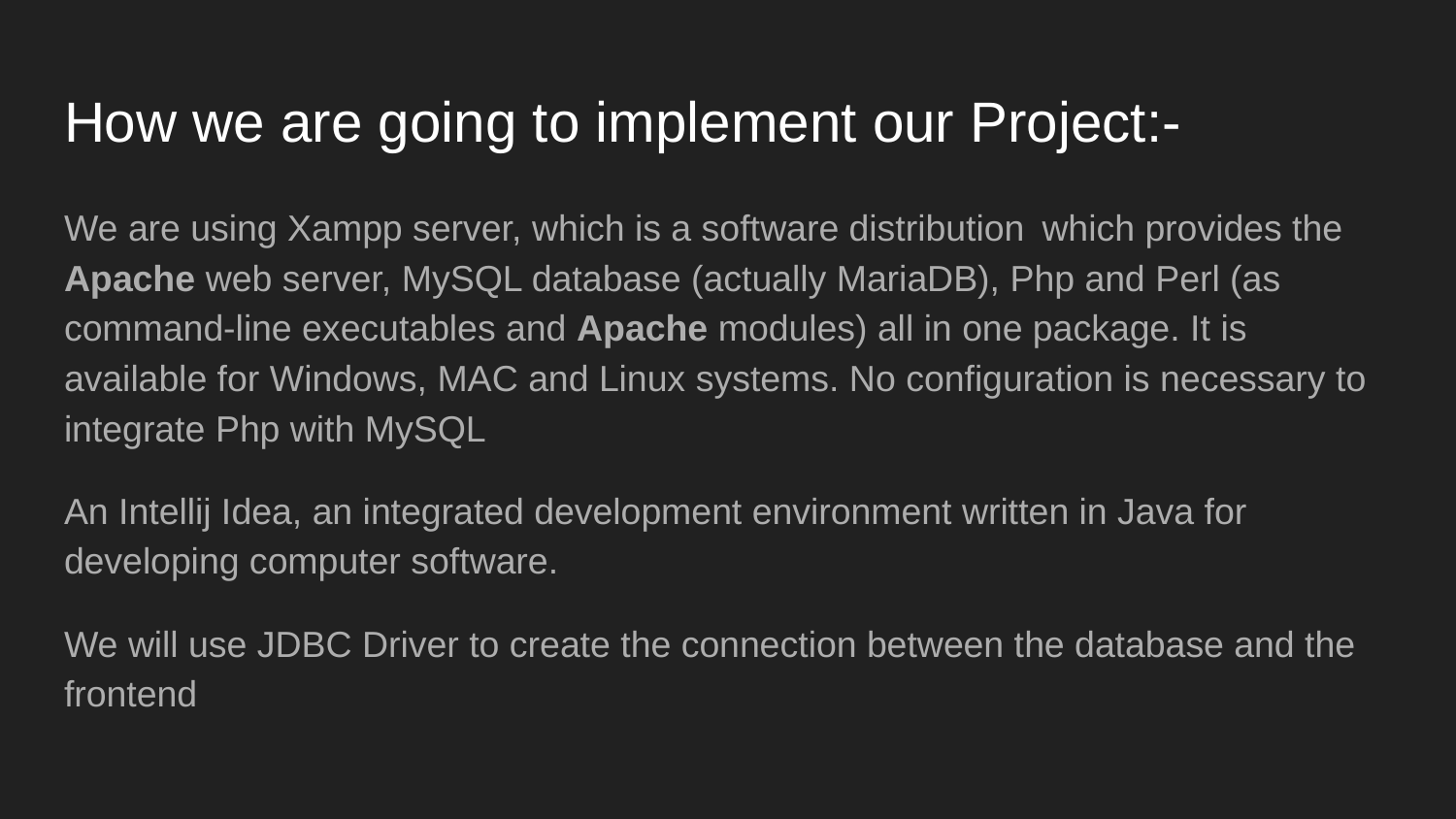

# How we are going to implement our Project:-
We are using Xampp server, which is a software distribution  which provides the Apache web server, MySQL database (actually MariaDB), Php and Perl (as command-line executables and Apache modules) all in one package. It is available for Windows, MAC and Linux systems. No configuration is necessary to integrate Php with MySQL
An Intellij Idea, an integrated development environment written in Java for developing computer software.
We will use JDBC Driver to create the connection between the database and the frontend